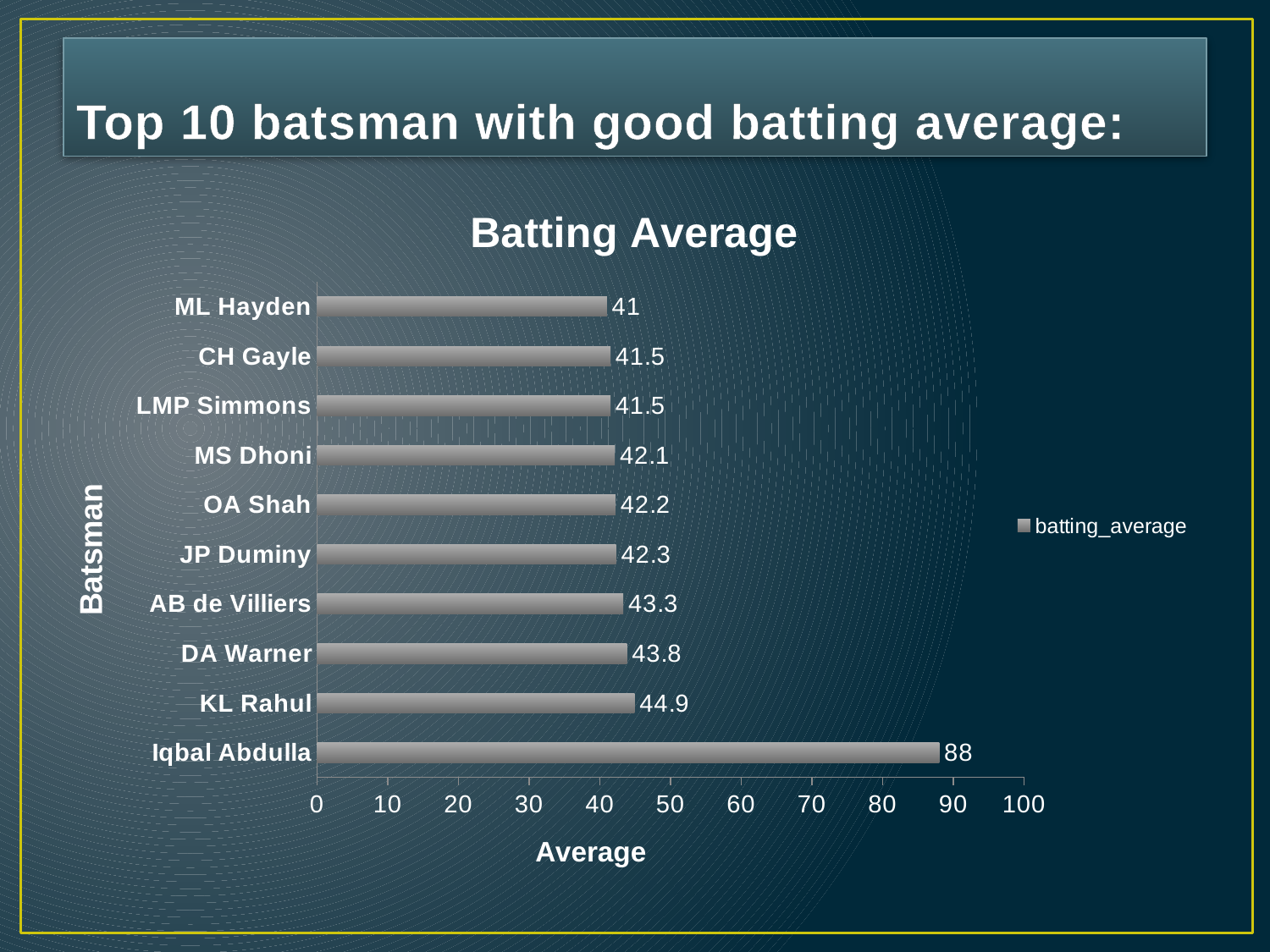

# Top 10 batsman with good batting average:

### Chart: Batting Average

| Category | batting_average |
|---|---|
| Iqbal Abdulla | 88.0 |
| KL Rahul | 44.9 |
| DA Warner | 43.8 |
| AB de Villiers | 43.3 |
| JP Duminy | 42.3 |
| OA Shah | 42.2 |
| MS Dhoni | 42.1 |
| LMP Simmons | 41.5 |
| CH Gayle | 41.5 |
| ML Hayden | 41.0 |